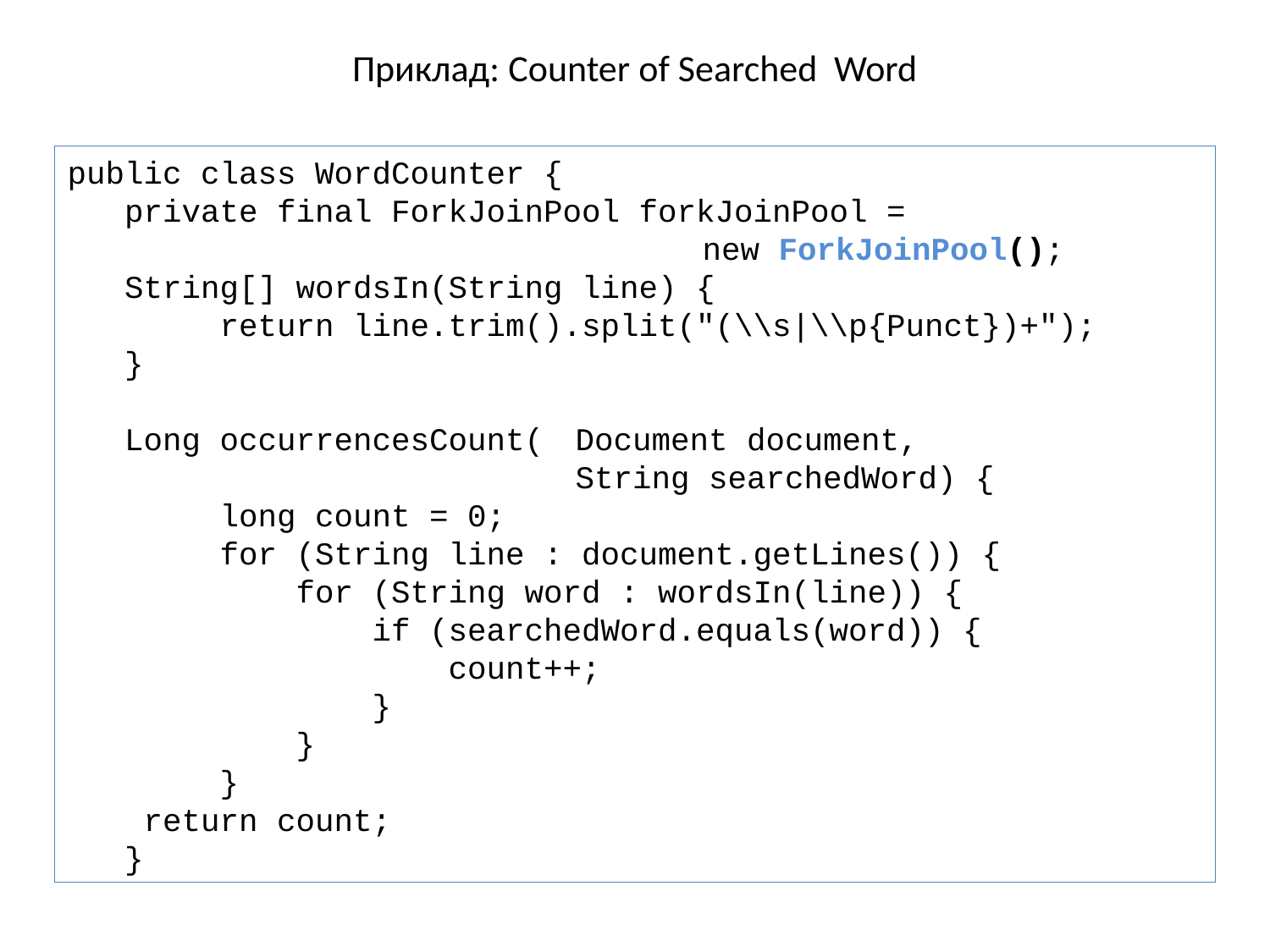

# Приклад: Counter of Searched  Word
public class WordCounter {
   private final ForkJoinPool forkJoinPool =
					new ForkJoinPool();
   String[] wordsIn(String line) {
        return line.trim().split("(\\s|\\p{Punct})+");
   }

   Long occurrencesCount(	Document document,
				String searchedWord) {
        long count = 0;
        for (String line : document.getLines()) {
            for (String word : wordsIn(line)) {
                if (searchedWord.equals(word)) {
                    count++;
                }
            }
        }
    return count;
   }